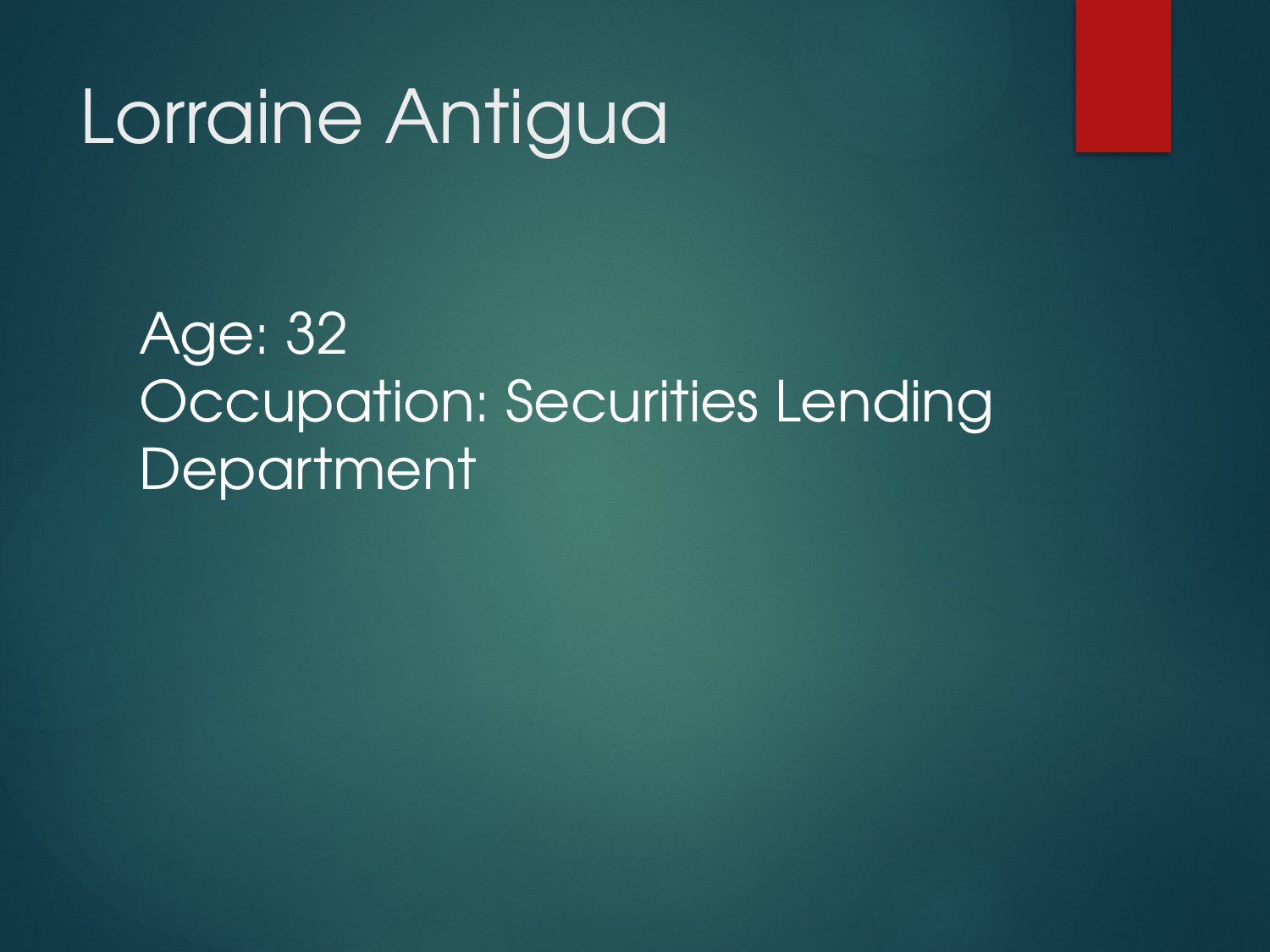

# Lorraine Antigua

Age: 32
Occupation: Securities Lending Department